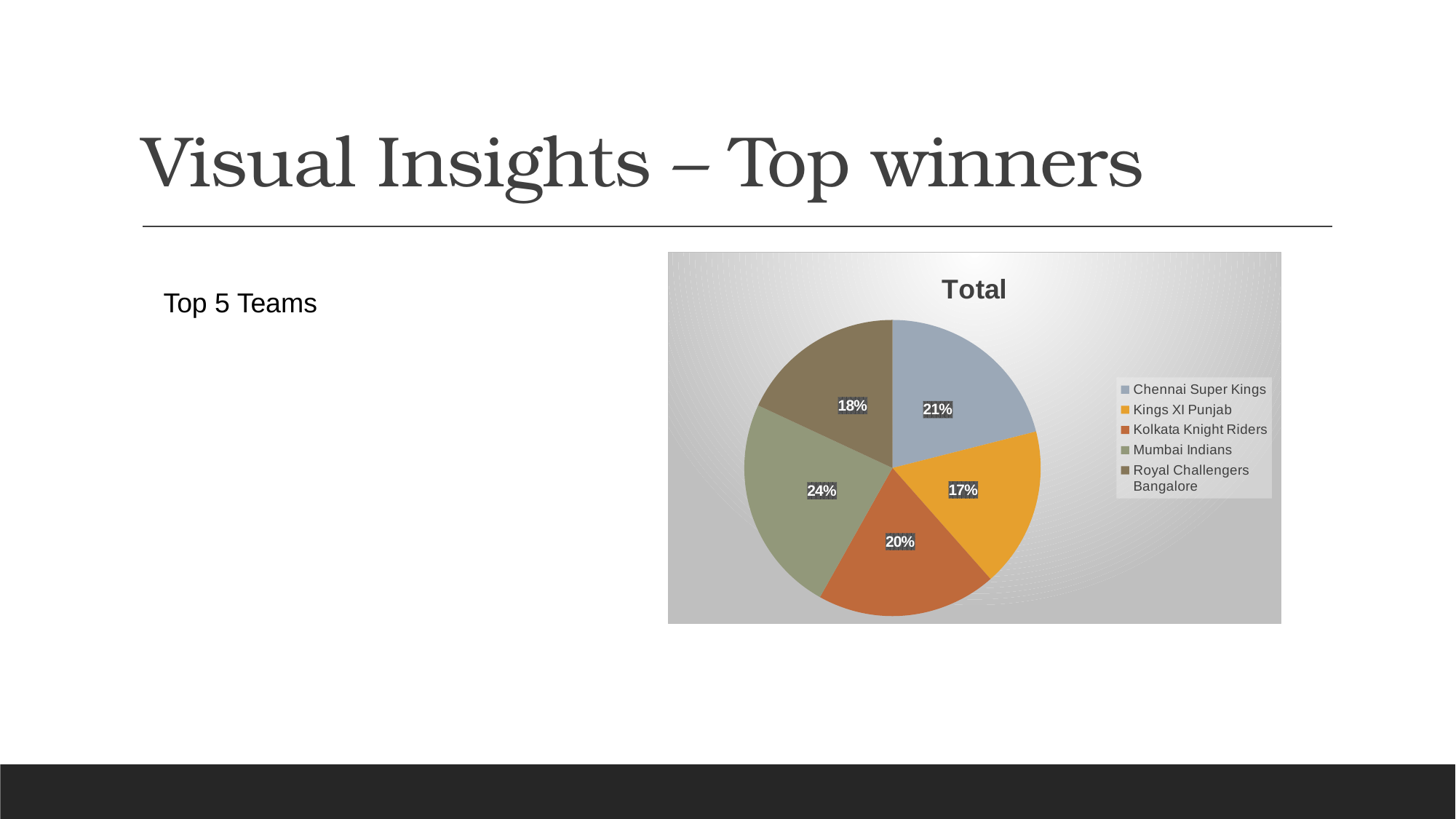

# Visual Insights – Top winners

### Chart:

| Category | Total |
|---|---|
| Chennai Super Kings | 106.0 |
| Kings XI Punjab | 88.0 |
| Kolkata Knight Riders | 99.0 |
| Mumbai Indians | 120.0 |
| Royal Challengers Bangalore | 91.0 |
Top 5 Teams